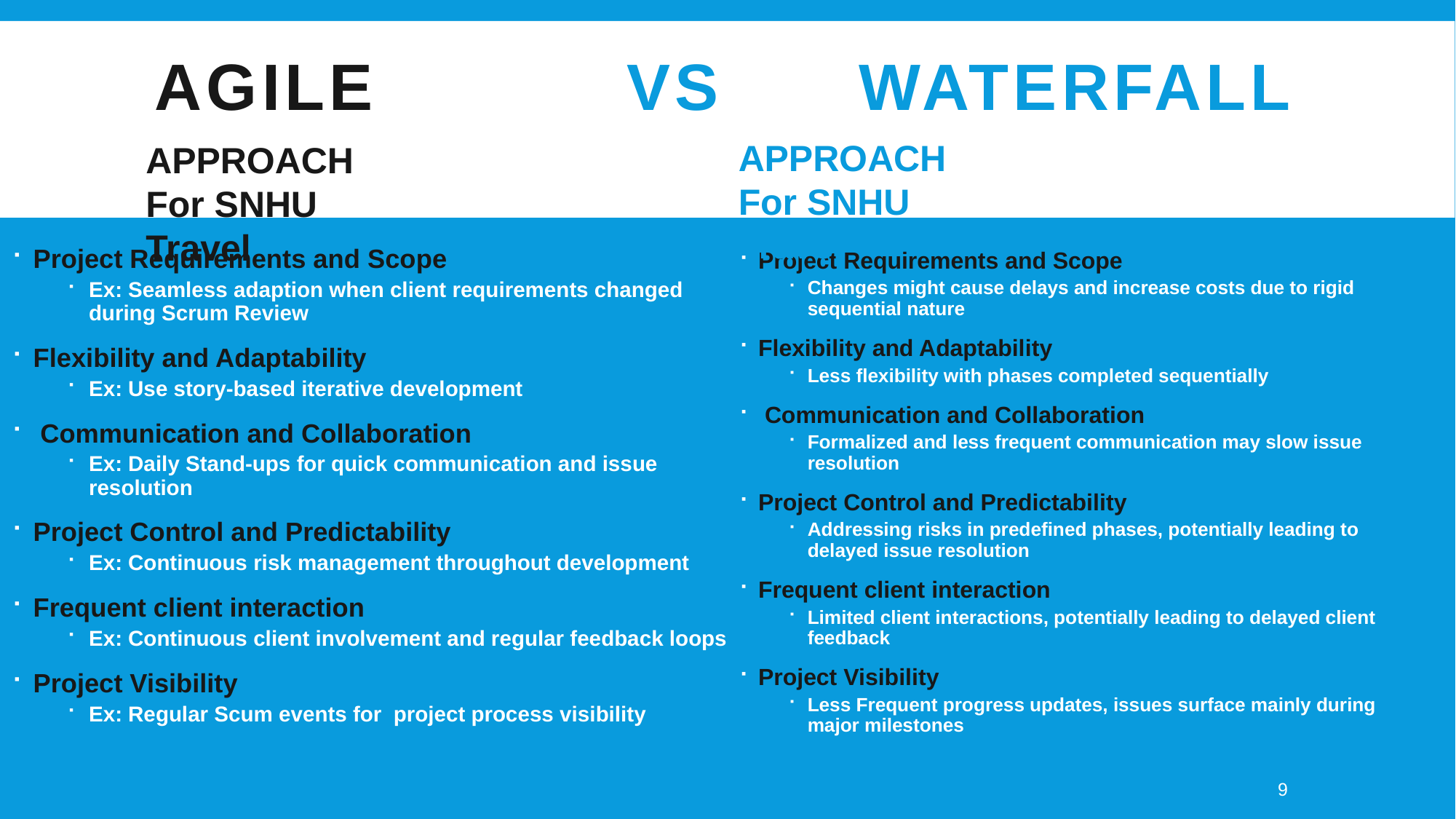

# AGILE           VS      WATERFALL
APPROACH
For SNHU Travel
APPROACH
For SNHU Travel
Project Requirements and Scope
Ex: Seamless adaption when client requirements changed during Scrum Review
Flexibility and Adaptability
Ex: Use story-based iterative development
 Communication and Collaboration
Ex: Daily Stand-ups for quick communication and issue resolution
Project Control and Predictability
Ex: Continuous risk management throughout development
Frequent client interaction
Ex: Continuous client involvement and regular feedback loops
Project Visibility
Ex: Regular Scum events for  project process visibility

Project Requirements and Scope
Changes might cause delays and increase costs due to rigid sequential nature
Flexibility and Adaptability
Less flexibility with phases completed sequentially
 Communication and Collaboration
Formalized and less frequent communication may slow issue resolution
Project Control and Predictability
Addressing risks in predefined phases, potentially leading to delayed issue resolution
Frequent client interaction
Limited client interactions, potentially leading to delayed client feedback
Project Visibility
Less Frequent progress updates, issues surface mainly during major milestones

9